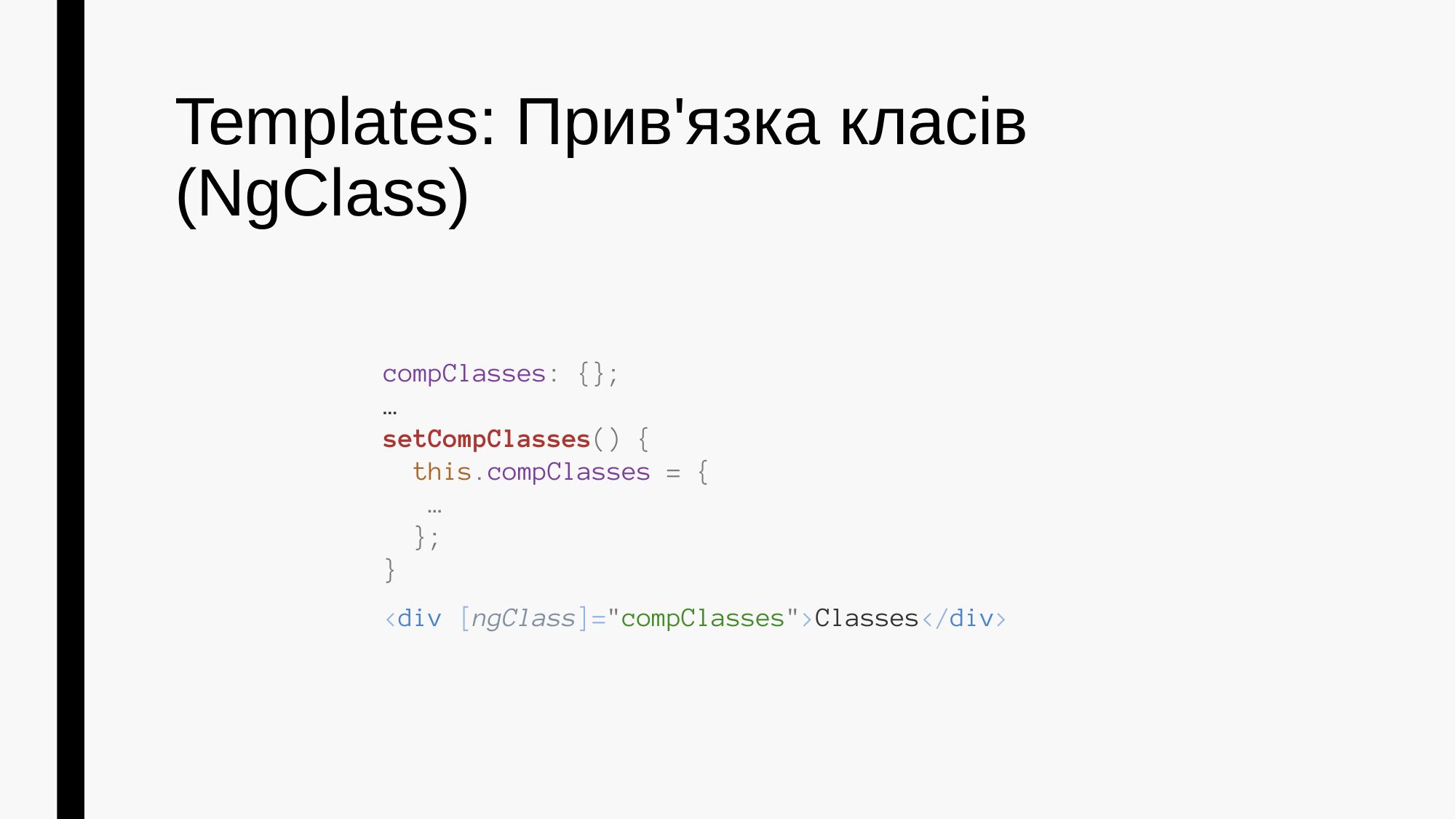

# Templates: Прив'язка класів (NgClass)
compClasses: {};
…
setCompClasses() {
  this.compClasses = {
   …
  };
}
<div [ngClass]="compClasses">Classes</div>